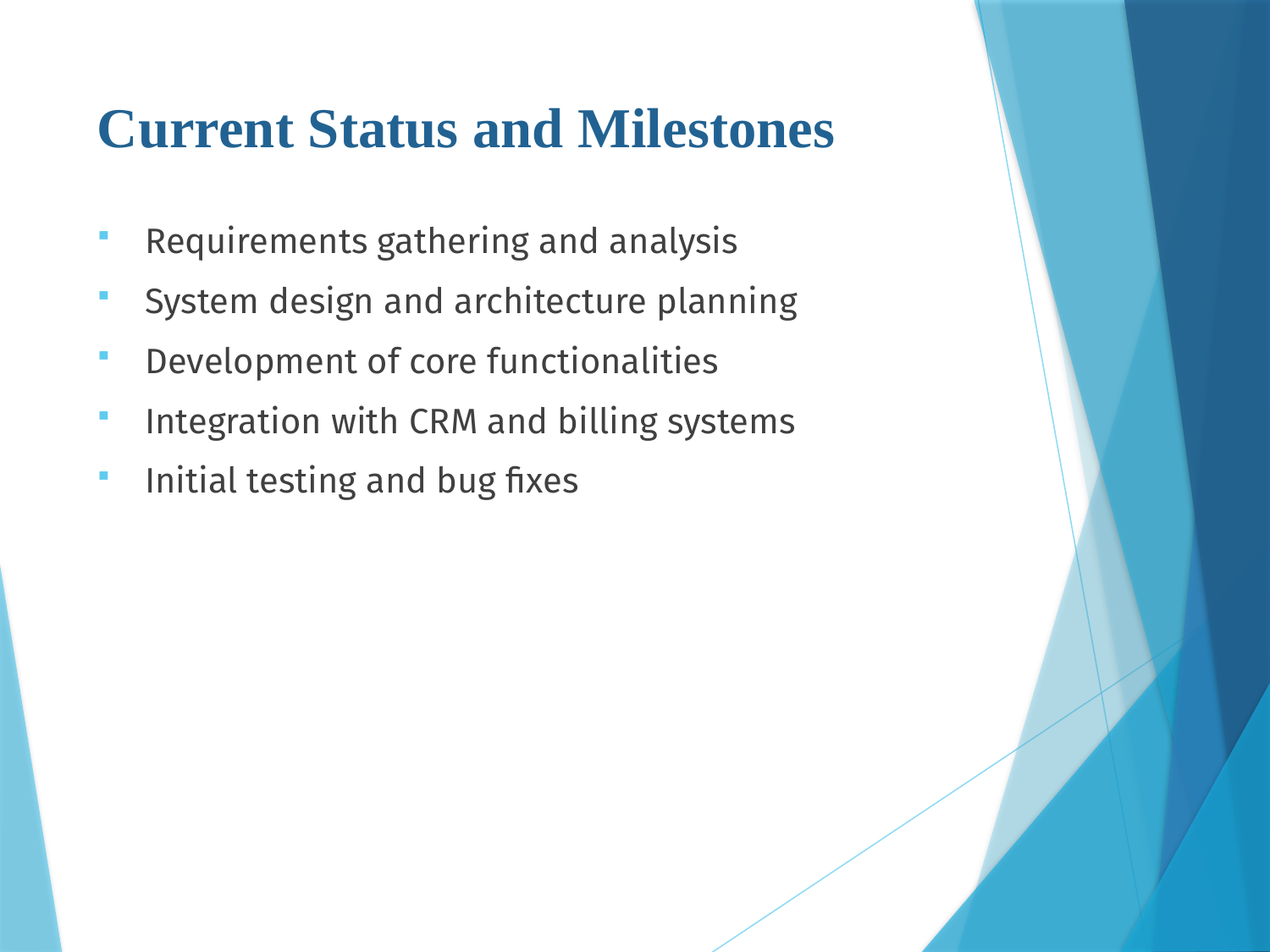

# Current Status and Milestones
Requirements gathering and analysis
System design and architecture planning
Development of core functionalities
Integration with CRM and billing systems
Initial testing and bug fixes